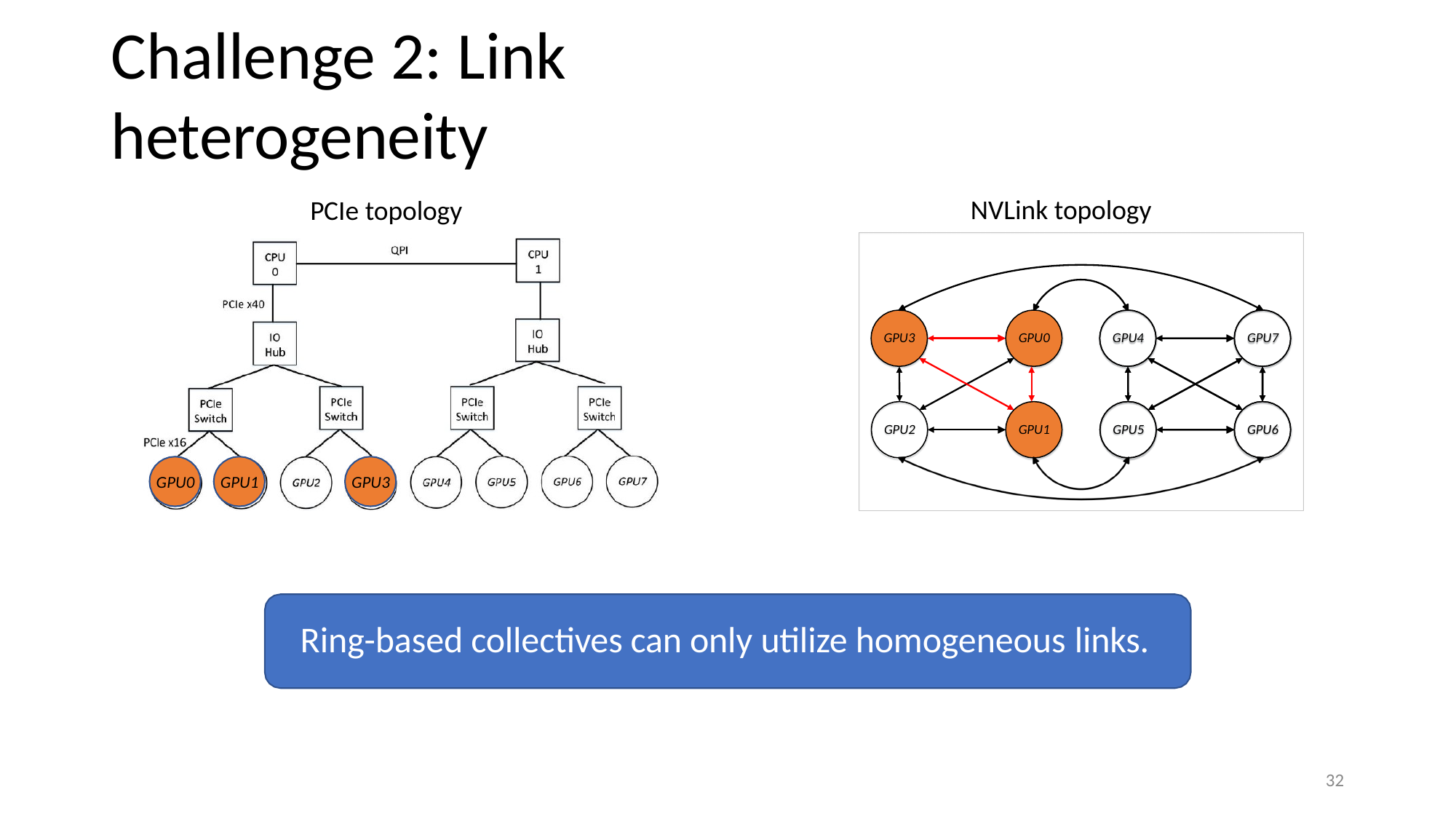

# Challenge 2: Link heterogeneity
NVLink topology
PCIe topology

GPU3
GPU0
GPU4
GPU7

GPU2
GPU1
GPU5
GPU6

GPU0
GPU1
GPU3

Ring-based collectives can only utilize homogeneous links.
32